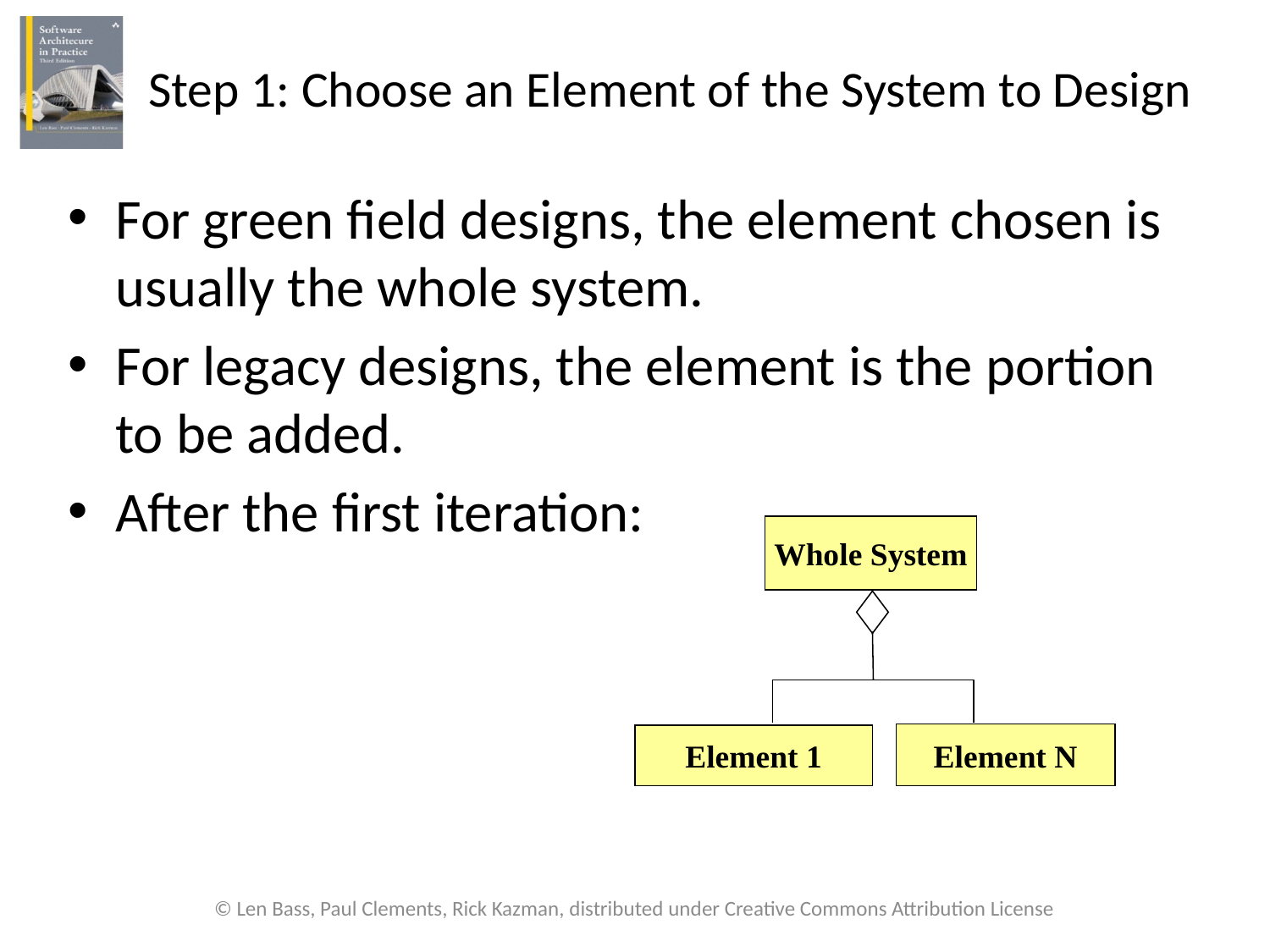

# Step 1: Choose an Element of the System to Design
For green field designs, the element chosen is usually the whole system.
For legacy designs, the element is the portion to be added.
After the first iteration:

Whole System

Element N
Element 1
© Len Bass, Paul Clements, Rick Kazman, distributed under Creative Commons Attribution License